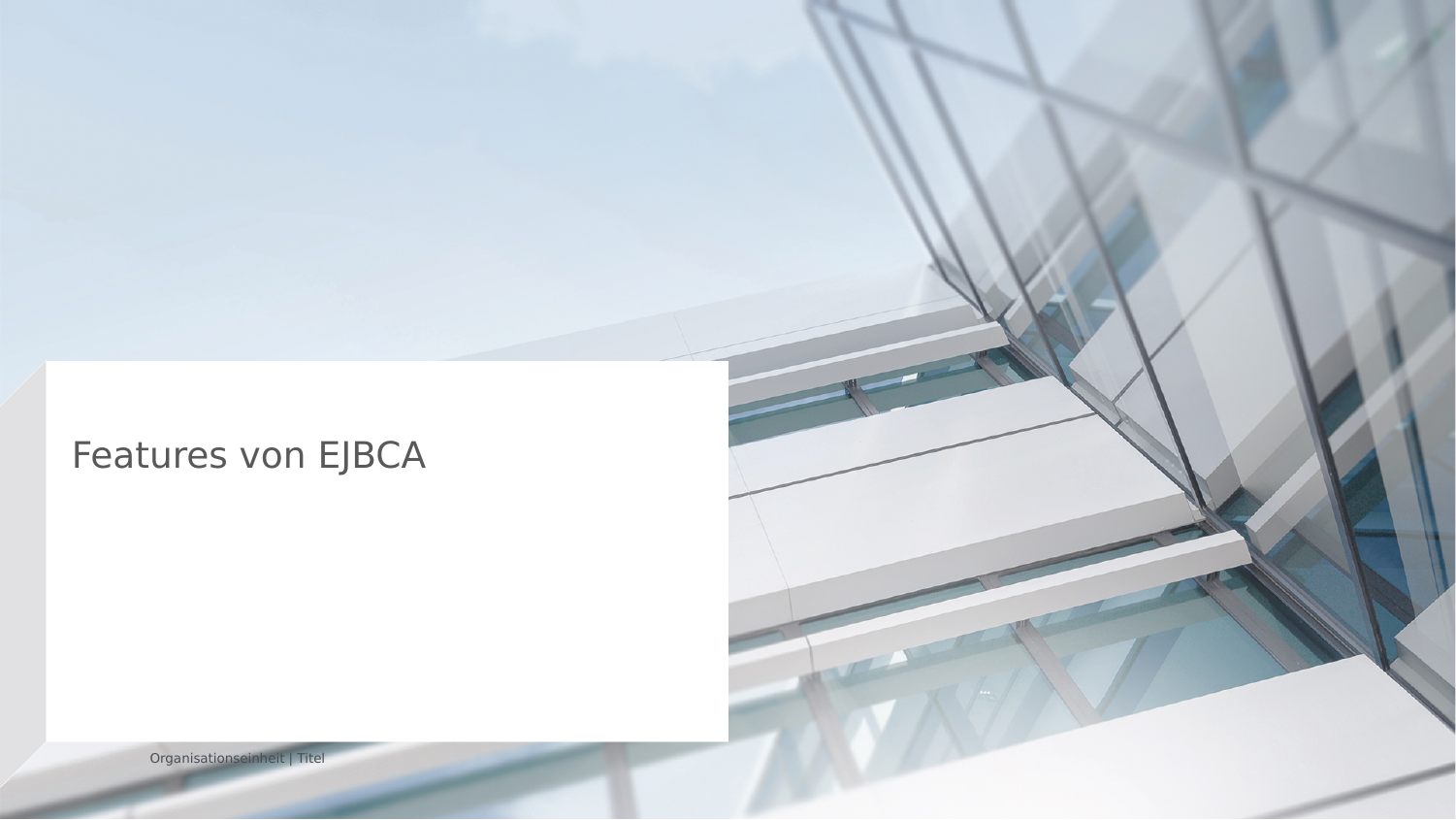

Features von EJBCA

Organisationseinheit | Titel
page 5